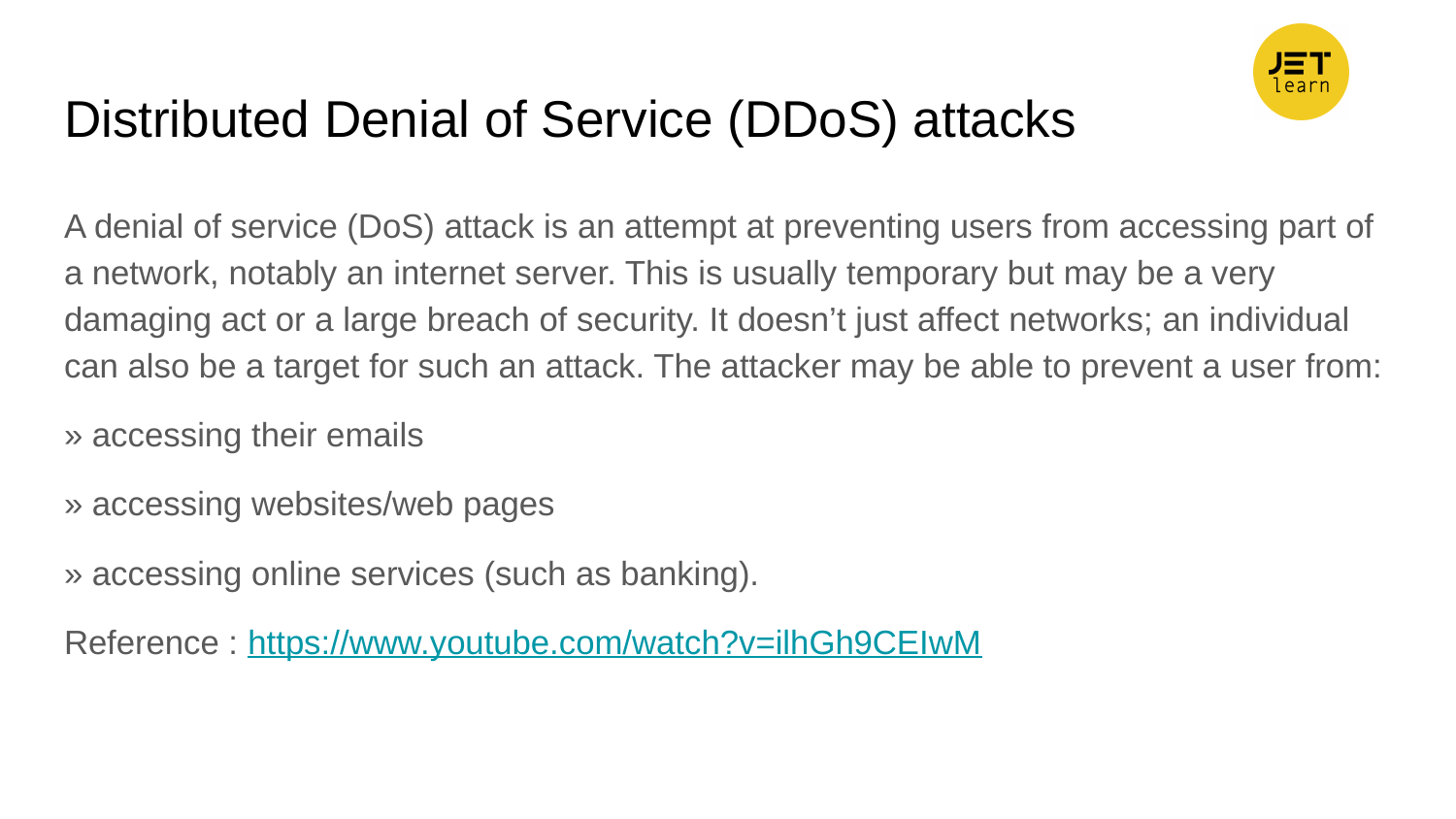

# Distributed Denial of Service (DDoS) attacks
A denial of service (DoS) attack is an attempt at preventing users from accessing part of a network, notably an internet server. This is usually temporary but may be a very damaging act or a large breach of security. It doesn’t just affect networks; an individual can also be a target for such an attack. The attacker may be able to prevent a user from:
» accessing their emails
» accessing websites/web pages
» accessing online services (such as banking).
Reference : https://www.youtube.com/watch?v=ilhGh9CEIwM